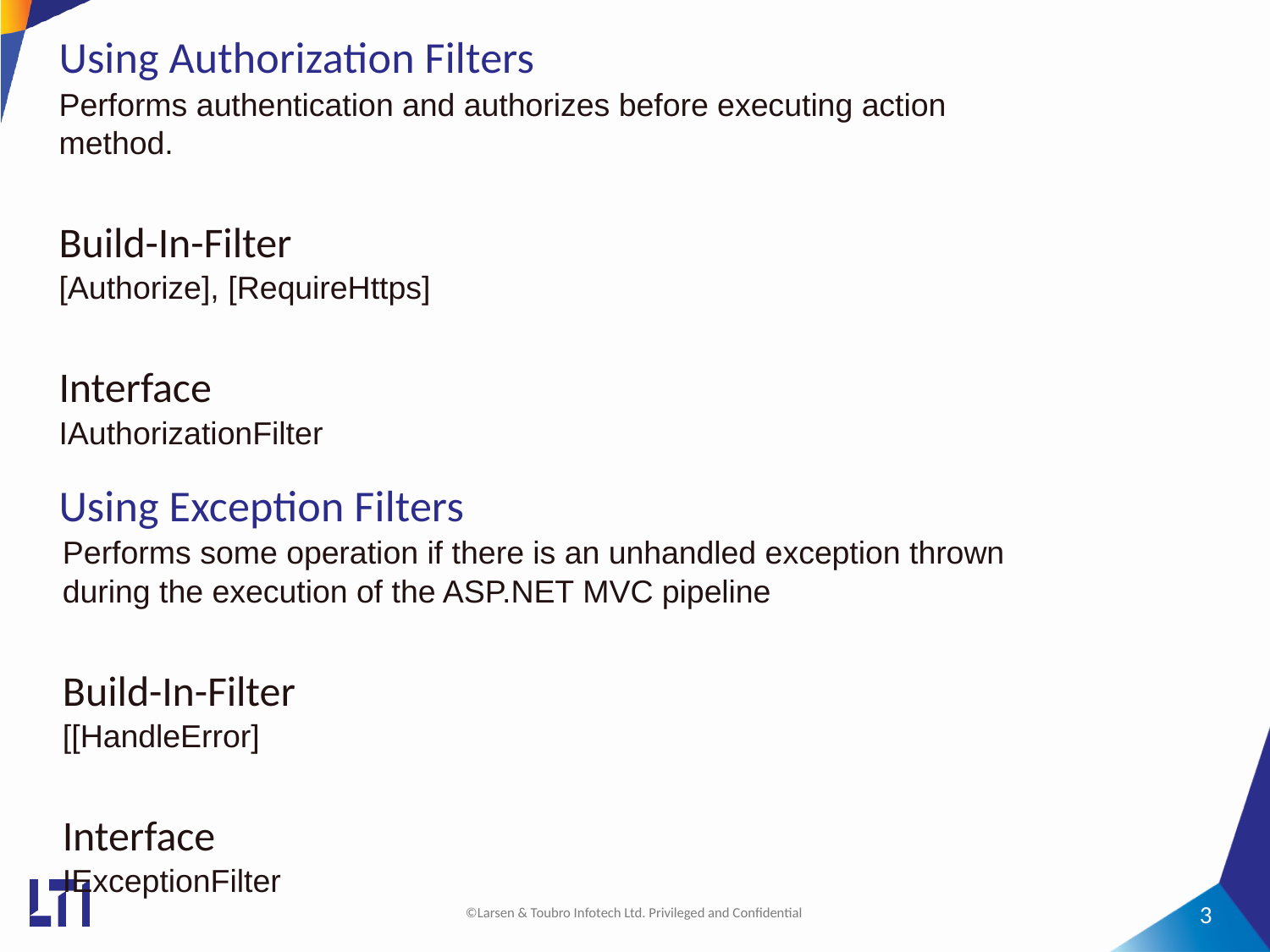

# Using Authorization Filters
Performs authentication and authorizes before executing action method.

Build-In-Filter
[Authorize], [RequireHttps]

Interface
IAuthorizationFilter
Using Exception Filters
Performs some operation if there is an unhandled exception thrown during the execution of the ASP.NET MVC pipeline

Build-In-Filter
[[HandleError]

Interface
IExceptionFilter